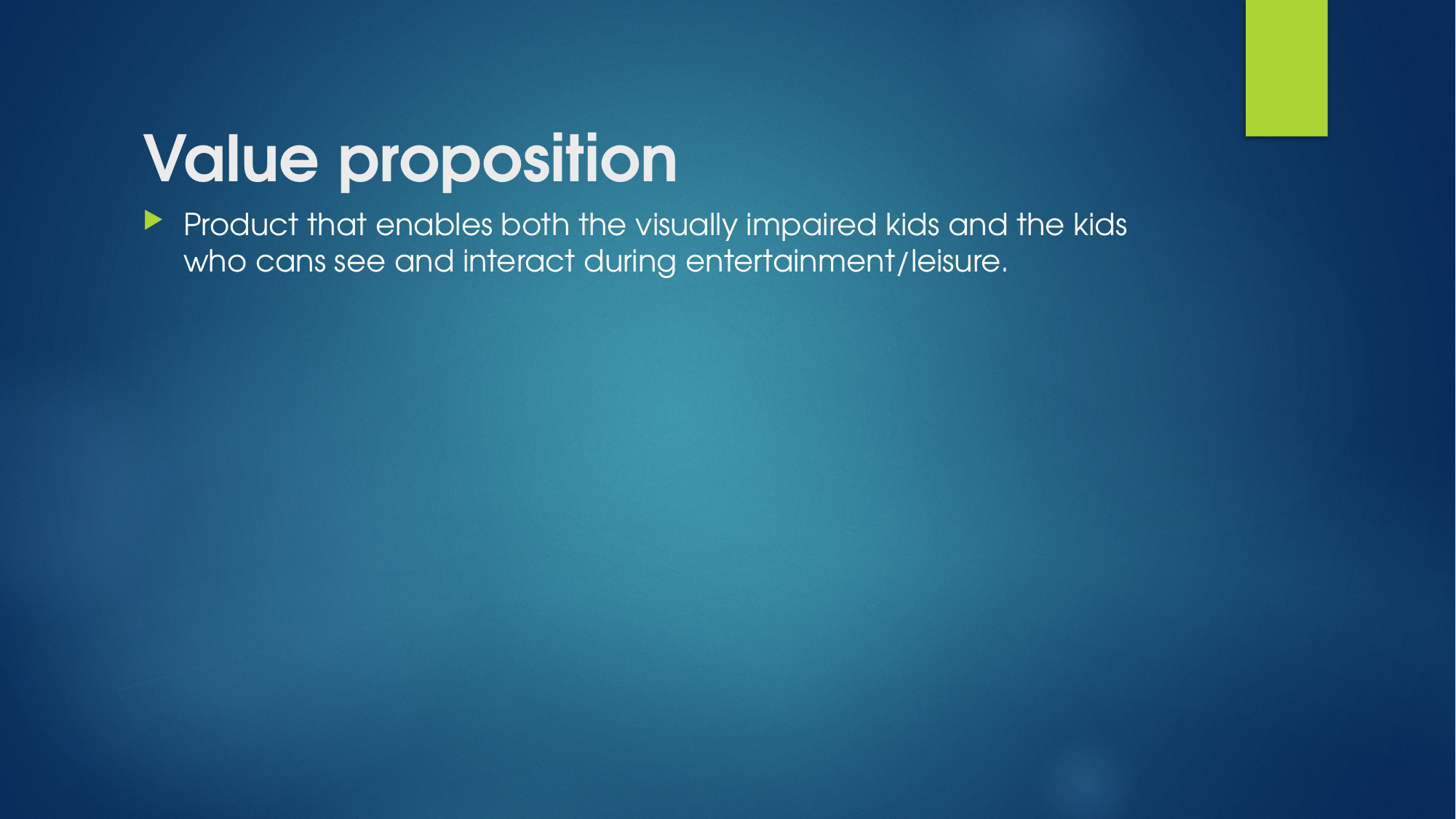

# Value proposition
Product that enables both the visually impaired kids and the kids who cans see and interact during entertainment/leisure.